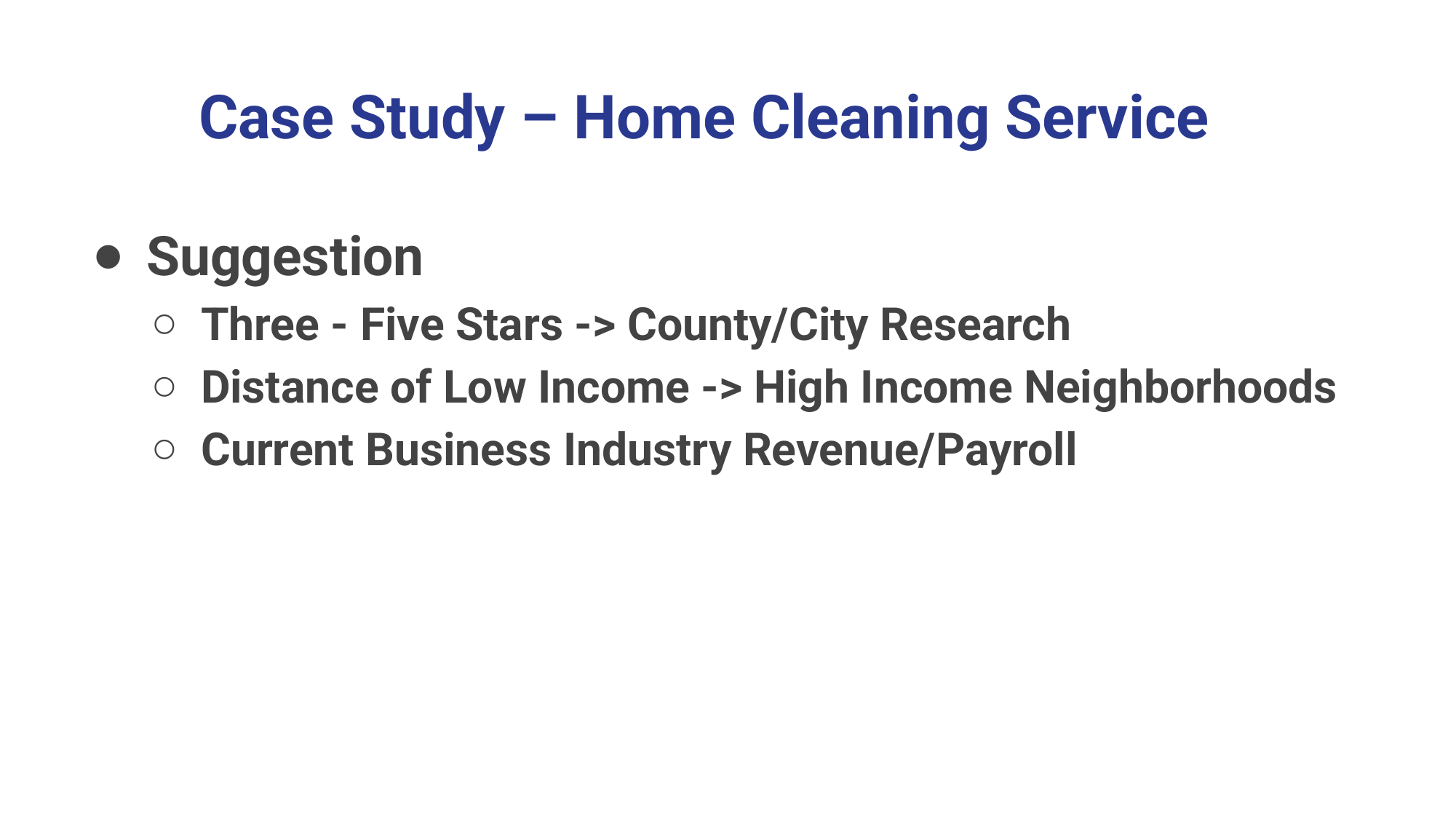

# Case Study – Home Cleaning Service
Suggestion
Three - Five Stars -> County/City Research
Distance of Low Income -> High Income Neighborhoods
Current Business Industry Revenue/Payroll